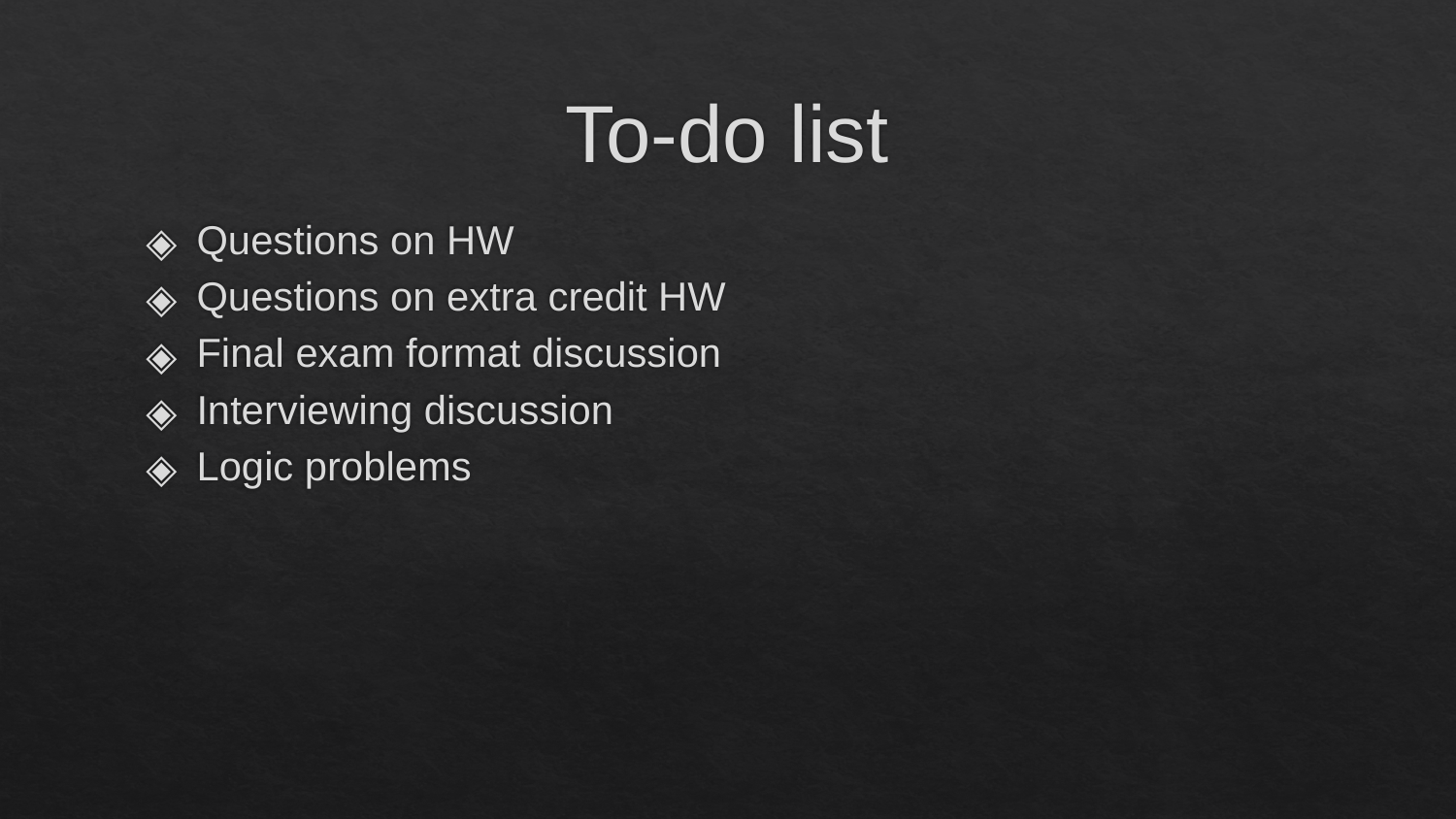

# To-do list
Questions on HW
Questions on extra credit HW
Final exam format discussion
Interviewing discussion
Logic problems